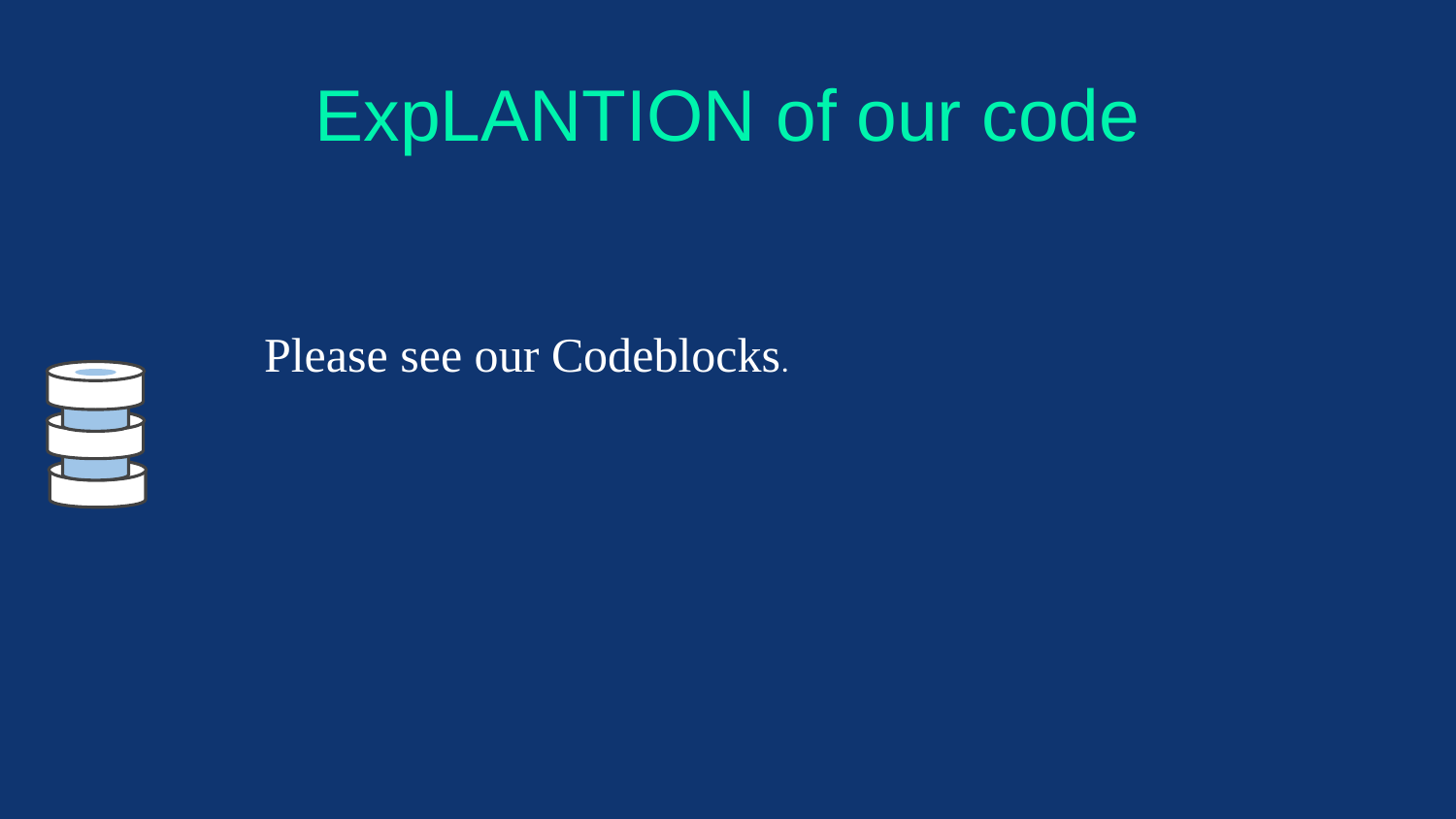

ExpLANTION of our code
Please see our Codeblocks.